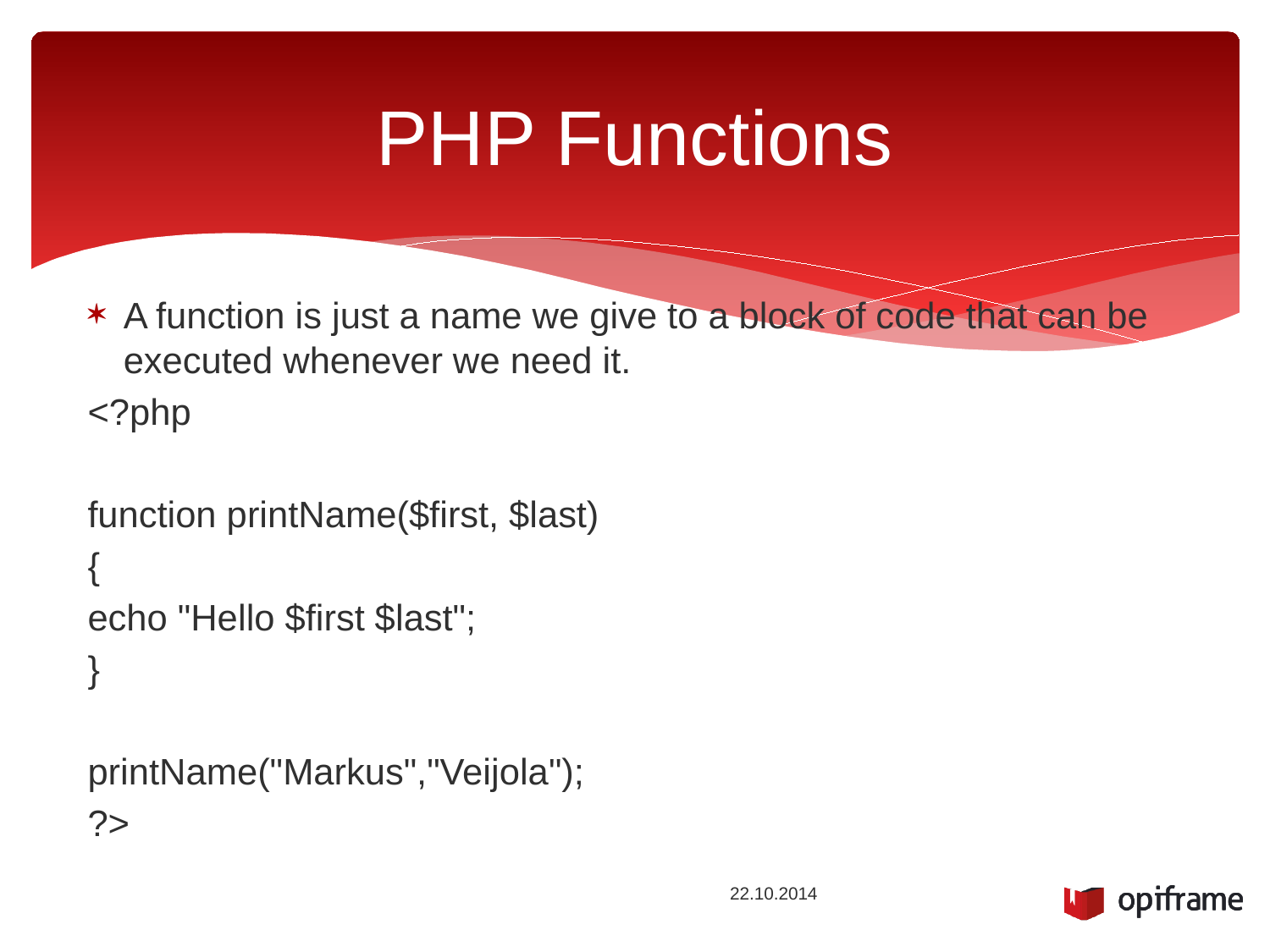

# PHP Functions
A function is just a name we give to a block of code that can be executed whenever we need it.
<?php

function printName($first, $last)
{
echo "Hello $first $last";
}

printName("Markus","Veijola");
?>

22.10.2014